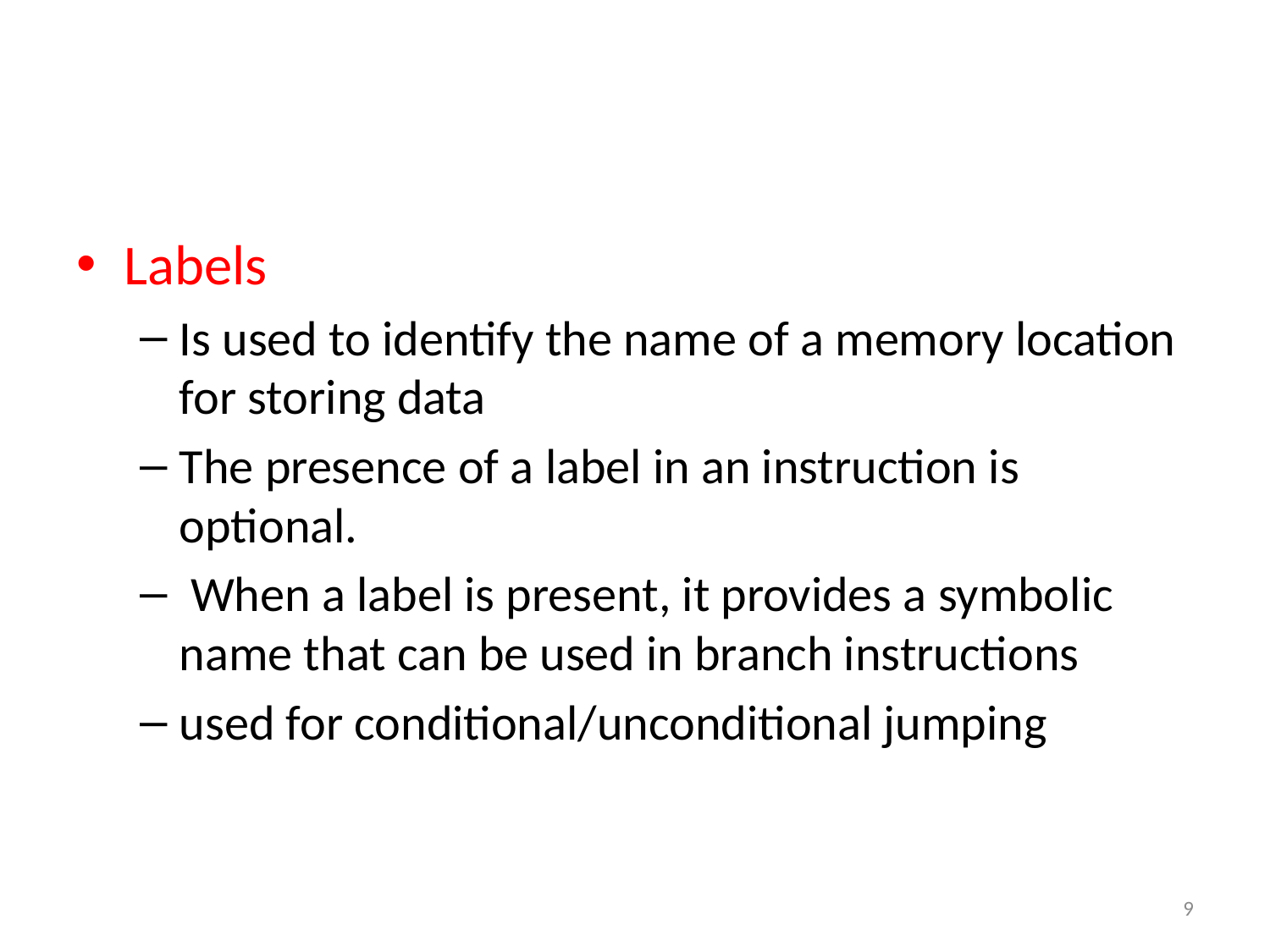

#
Labels
Is used to identify the name of a memory location for storing data
The presence of a label in an instruction is optional.
 When a label is present, it provides a symbolic name that can be used in branch instructions
used for conditional/unconditional jumping
9